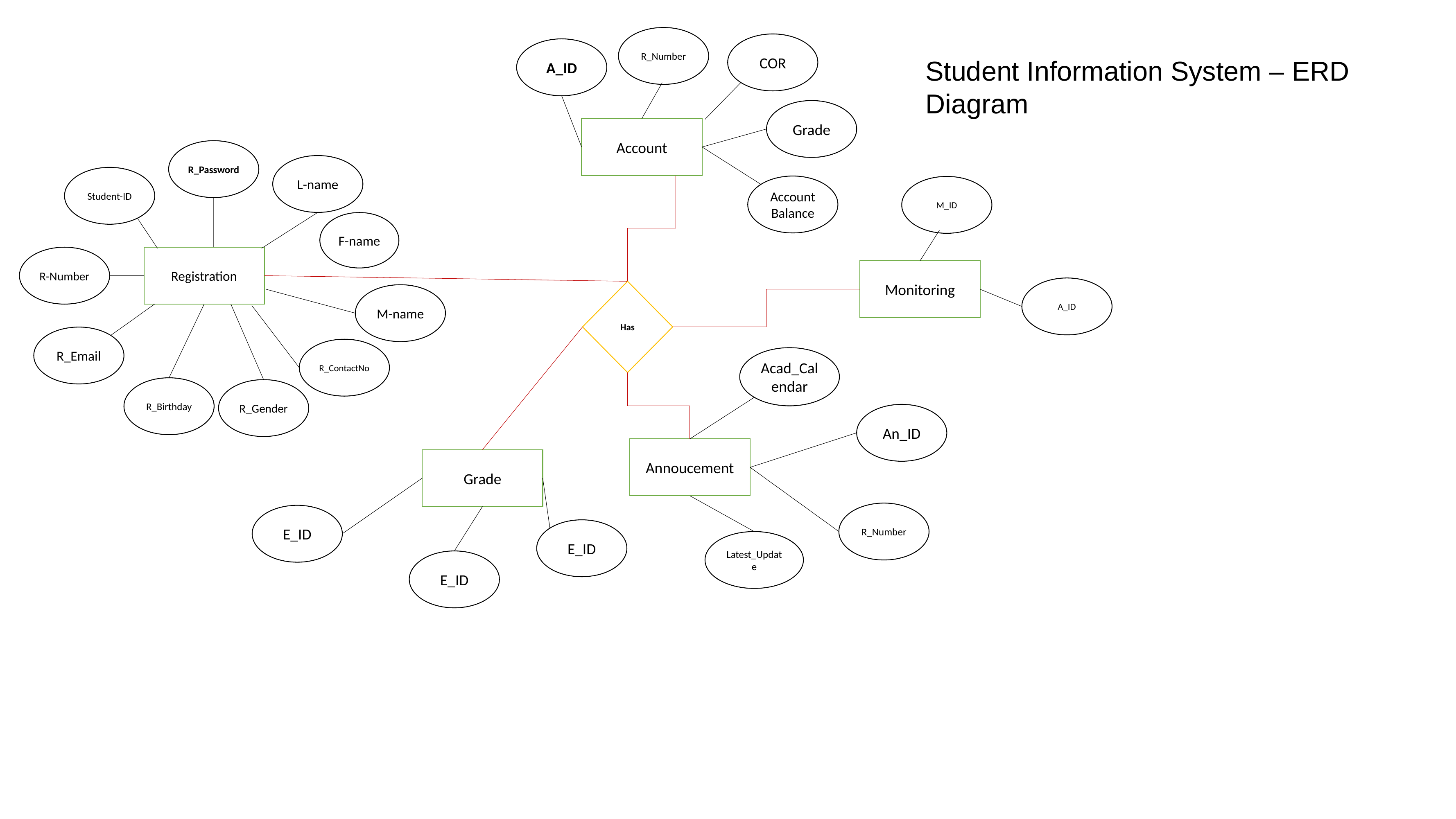

R_Number
COR
A_ID
Student Information System – ERD Diagram
Grade
Account
R_Password
L-name
Student-ID
AccountBalance
M_ID
F-name
R-Number
Registration
Monitoring
A_ID
Has
M-name
R_Email
R_ContactNo
Acad_Calendar
R_Birthday
R_Gender
An_ID
Annoucement
Grade
R_Number
E_ID
E_ID
Latest_Update
E_ID